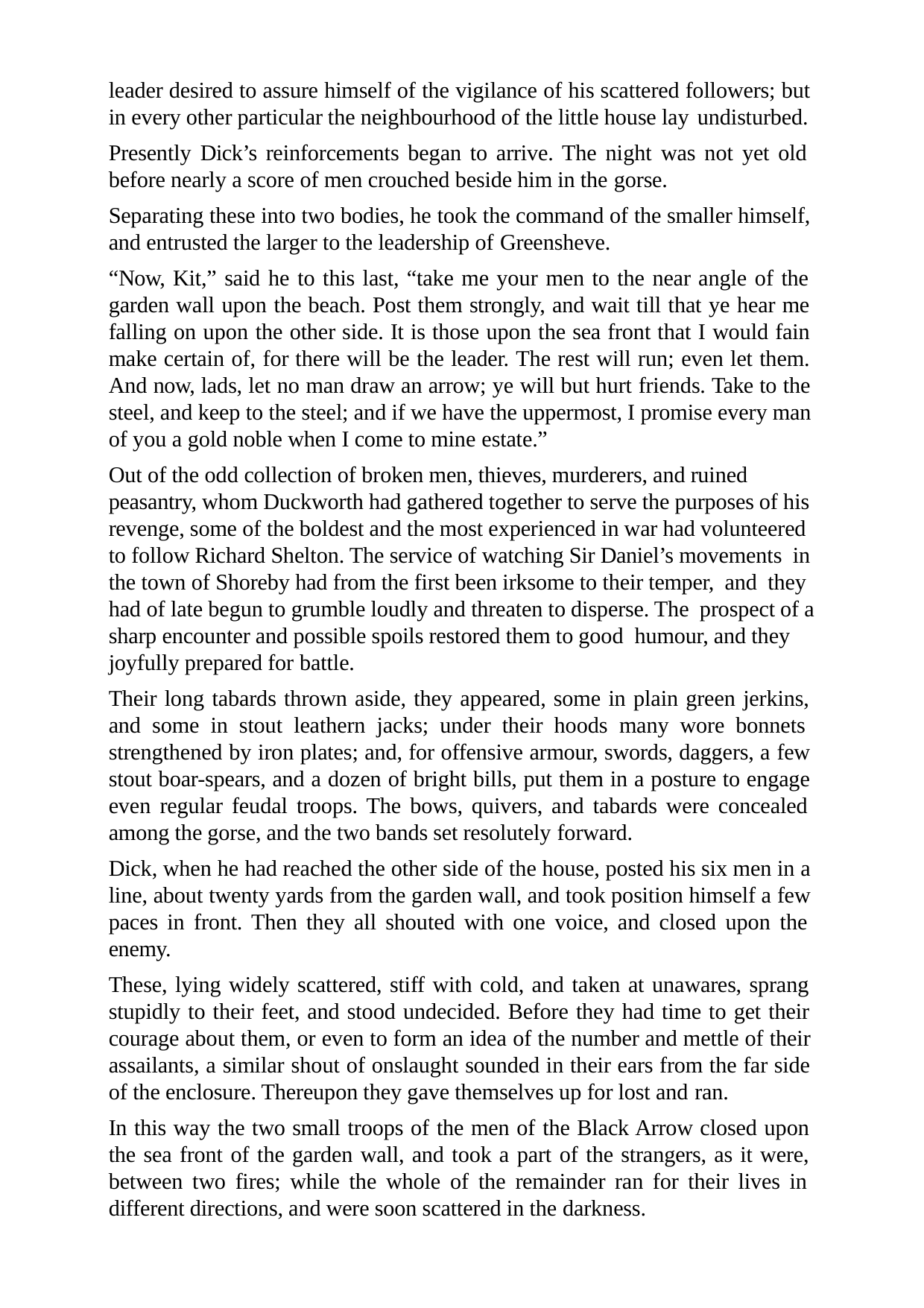

leader desired to assure himself of the vigilance of his scattered followers; but  in every other particular the neighbourhood of the little house lay undisturbed.
Presently Dick’s reinforcements began to arrive. The night was not yet old  before nearly a score of men crouched beside him in the gorse.
Separating these into two bodies, he took the command of the smaller himself,  and entrusted the larger to the leadership of Greensheve.
“Now, Kit,” said he to this last, “take me your men to the near angle of the  garden wall upon the beach. Post them strongly, and wait till that ye hear me  falling on upon the other side. It is those upon the sea front that I would fain  make certain of, for there will be the leader. The rest will run; even let them.  And now, lads, let no man draw an arrow; ye will but hurt friends. Take to the  steel, and keep to the steel; and if we have the uppermost, I promise every man  of you a gold noble when I come to mine estate.”
Out of the odd collection of broken men, thieves, murderers, and ruined  peasantry, whom Duckworth had gathered together to serve the purposes of his  revenge, some of the boldest and the most experienced in war had volunteered  to follow Richard Shelton. The service of watching Sir Daniel’s movements  in the town of Shoreby had from the first been irksome to their temper, and  they had of late begun to grumble loudly and threaten to disperse. The  prospect of a sharp encounter and possible spoils restored them to good  humour, and they joyfully prepared for battle.
Their long tabards thrown aside, they appeared, some in plain green jerkins,  and some in stout leathern jacks; under their hoods many wore bonnets  strengthened by iron plates; and, for offensive armour, swords, daggers, a few  stout boar-spears, and a dozen of bright bills, put them in a posture to engage  even regular feudal troops. The bows, quivers, and tabards were concealed  among the gorse, and the two bands set resolutely forward.
Dick, when he had reached the other side of the house, posted his six men in a  line, about twenty yards from the garden wall, and took position himself a few  paces in front. Then they all shouted with one voice, and closed upon the  enemy.
These, lying widely scattered, stiff with cold, and taken at unawares, sprang  stupidly to their feet, and stood undecided. Before they had time to get their  courage about them, or even to form an idea of the number and mettle of their  assailants, a similar shout of onslaught sounded in their ears from the far side  of the enclosure. Thereupon they gave themselves up for lost and ran.
In this way the two small troops of the men of the Black Arrow closed upon  the sea front of the garden wall, and took a part of the strangers, as it were,  between two fires; while the whole of the remainder ran for their lives in  different directions, and were soon scattered in the darkness.